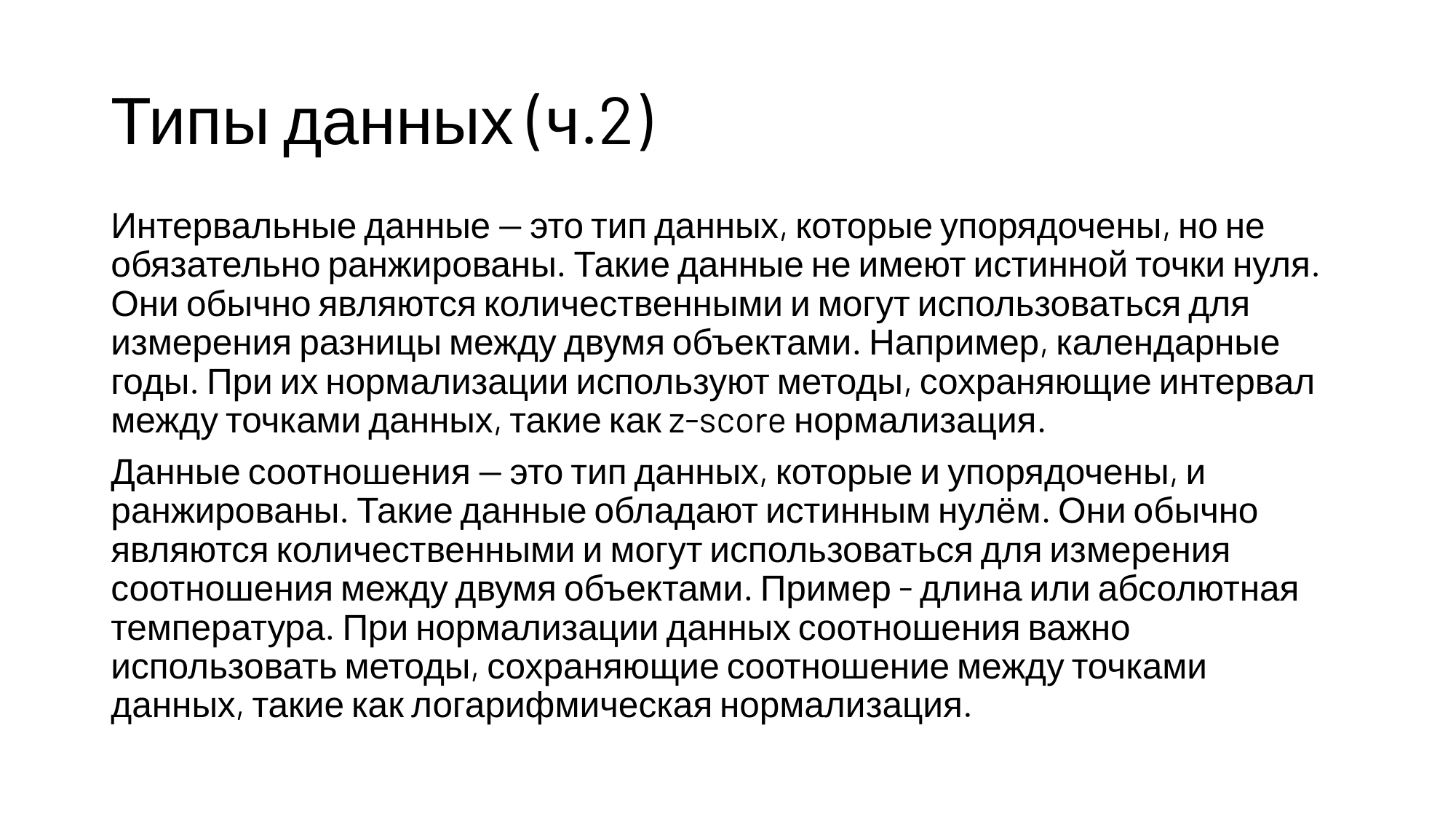

# Типы данных (ч.2)
Интервальные данные — это тип данных, которые упорядочены, но не обязательно ранжированы. Такие данные не имеют истинной точки нуля. Они обычно являются количественными и могут использоваться для измерения разницы между двумя объектами. Например, календарные годы. При их нормализации используют методы, сохраняющие интервал между точками данных, такие как z-score нормализация.
Данные соотношения — это тип данных, которые и упорядочены, и ранжированы. Такие данные обладают истинным нулём. Они обычно являются количественными и могут использоваться для измерения соотношения между двумя объектами. Пример - длина или абсолютная температура. При нормализации данных соотношения важно использовать методы, сохраняющие соотношение между точками данных, такие как логарифмическая нормализация.